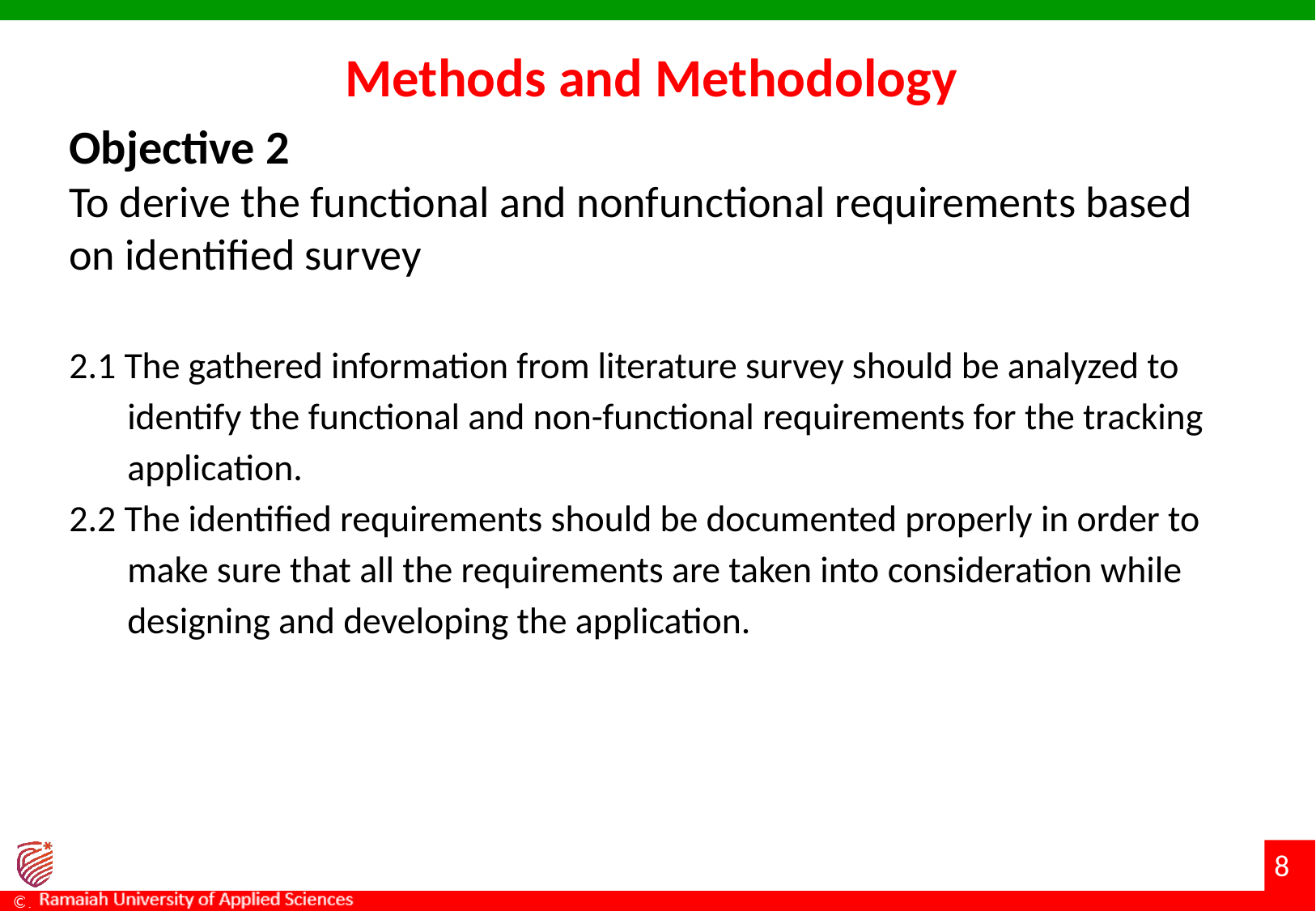

# Methods and Methodology
Objective 2
To derive the functional and nonfunctional requirements based on identified survey

2.1 The gathered information from literature survey should be analyzed to
       identify the functional and non-functional requirements for the tracking
       application.
2.2 The identified requirements should be documented properly in order to
       make sure that all the requirements are taken into consideration while
       designing and developing the application.